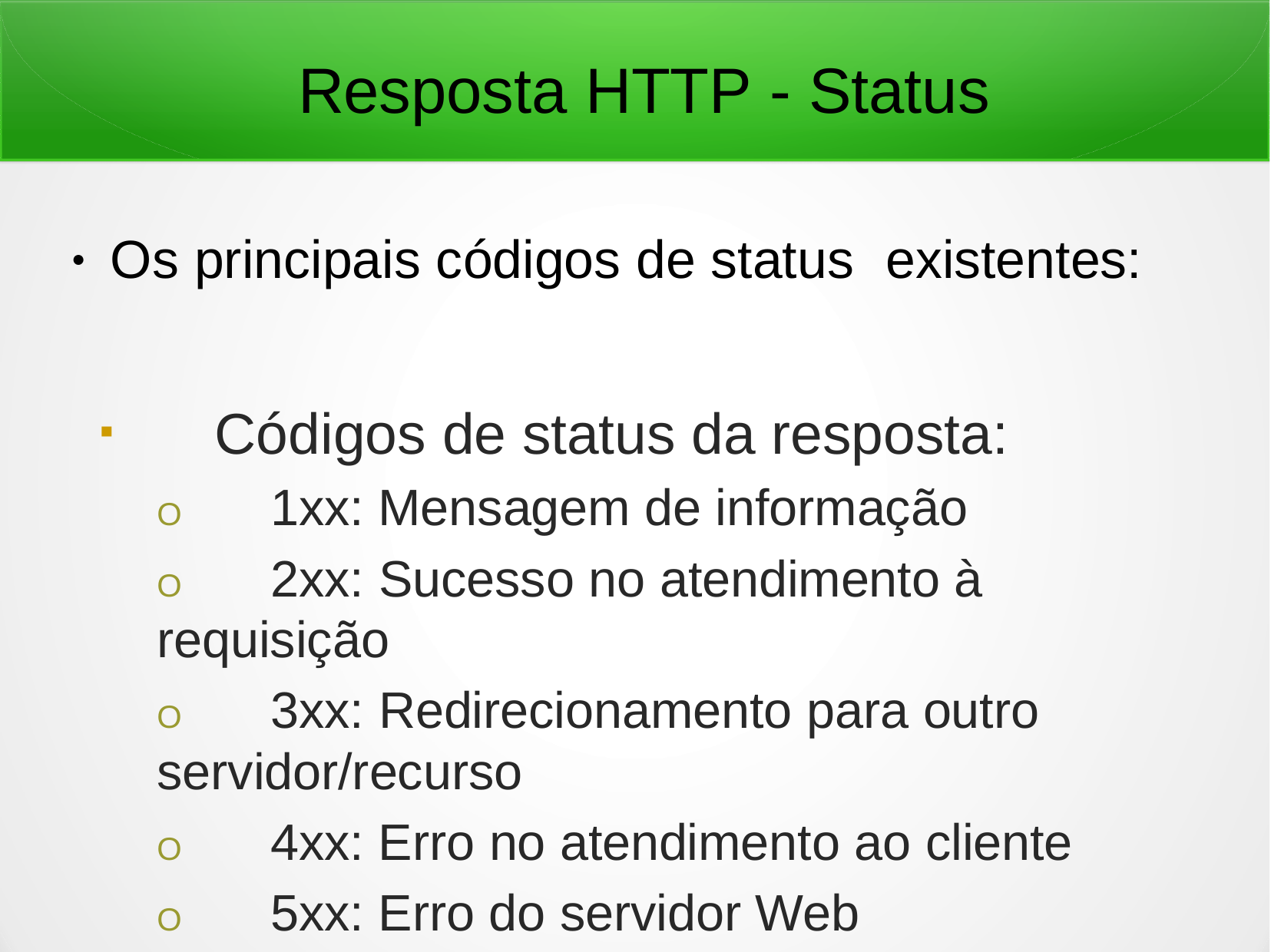

# Resposta HTTP - Status
Os principais códigos de status	existentes:
●
	Códigos de status da resposta:
O	1xx: Mensagem de informação
O	2xx: Sucesso no atendimento à requisição
O	3xx: Redirecionamento para outro servidor/recurso
O	4xx: Erro no atendimento ao cliente
O	5xx: Erro do servidor Web